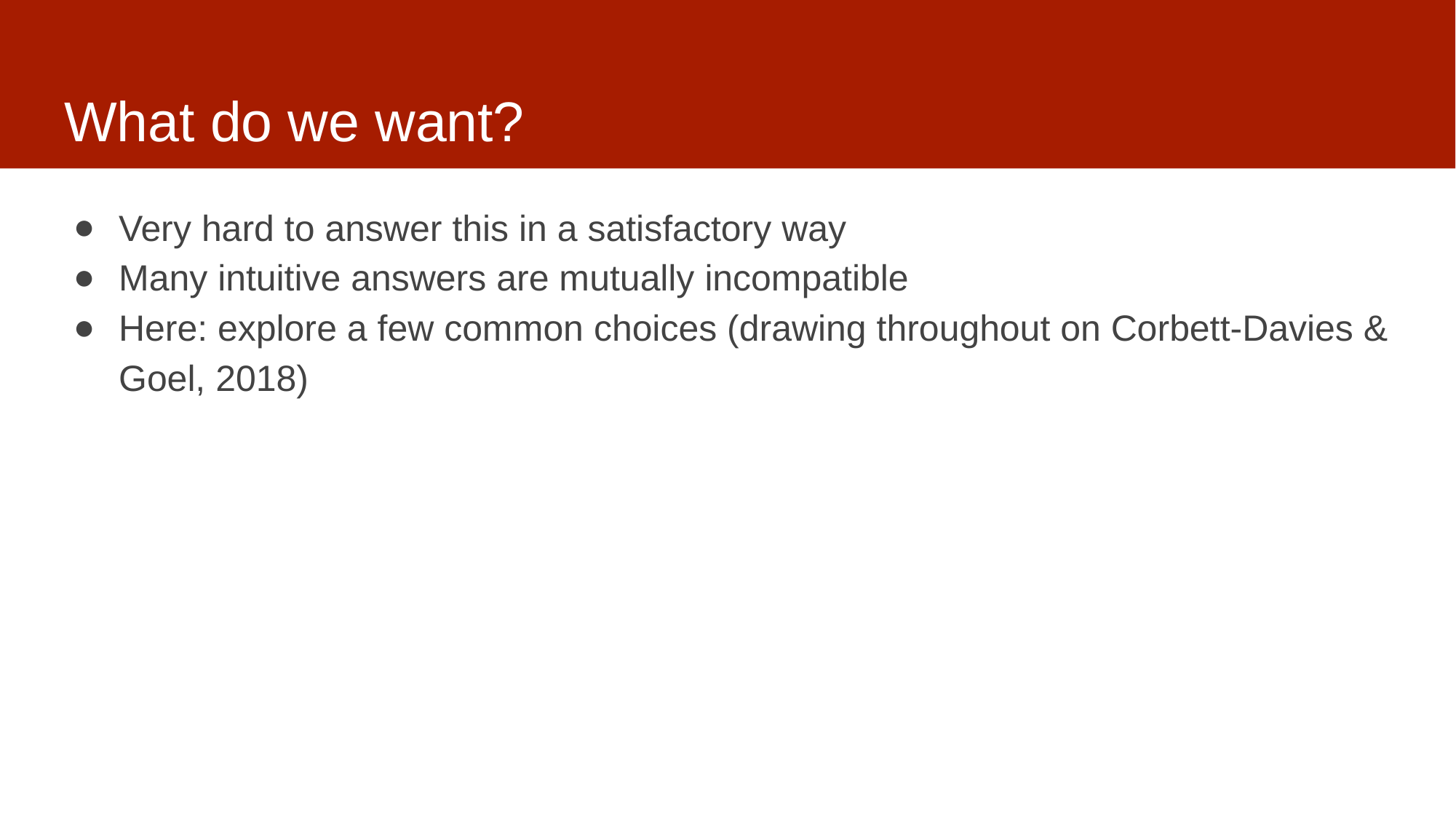

# What do we want?
Very hard to answer this in a satisfactory way
Many intuitive answers are mutually incompatible
Here: explore a few common choices (drawing throughout on Corbett-Davies & Goel, 2018)